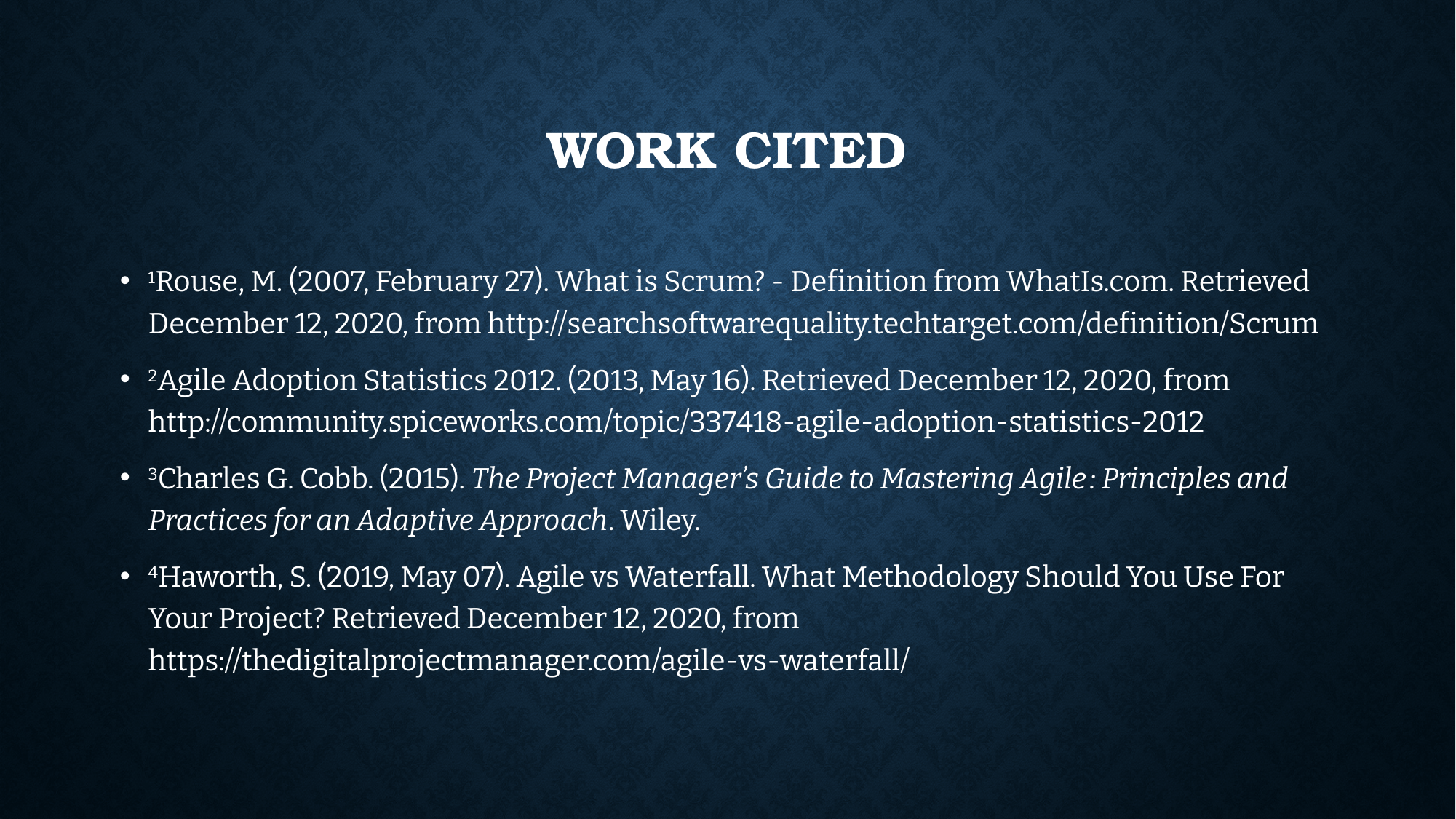

# Work Cited
1Rouse, M. (2007, February 27). What is Scrum? - Definition from WhatIs.com. Retrieved December 12, 2020, from http://searchsoftwarequality.techtarget.com/definition/Scrum
2Agile Adoption Statistics 2012. (2013, May 16). Retrieved December 12, 2020, from http://community.spiceworks.com/topic/337418-agile-adoption-statistics-2012
3Charles G. Cobb. (2015). The Project Manager’s Guide to Mastering Agile : Principles and Practices for an Adaptive Approach. Wiley.
4Haworth, S. (2019, May 07). Agile vs Waterfall. What Methodology Should You Use For Your Project? Retrieved December 12, 2020, from https://thedigitalprojectmanager.com/agile-vs-waterfall/